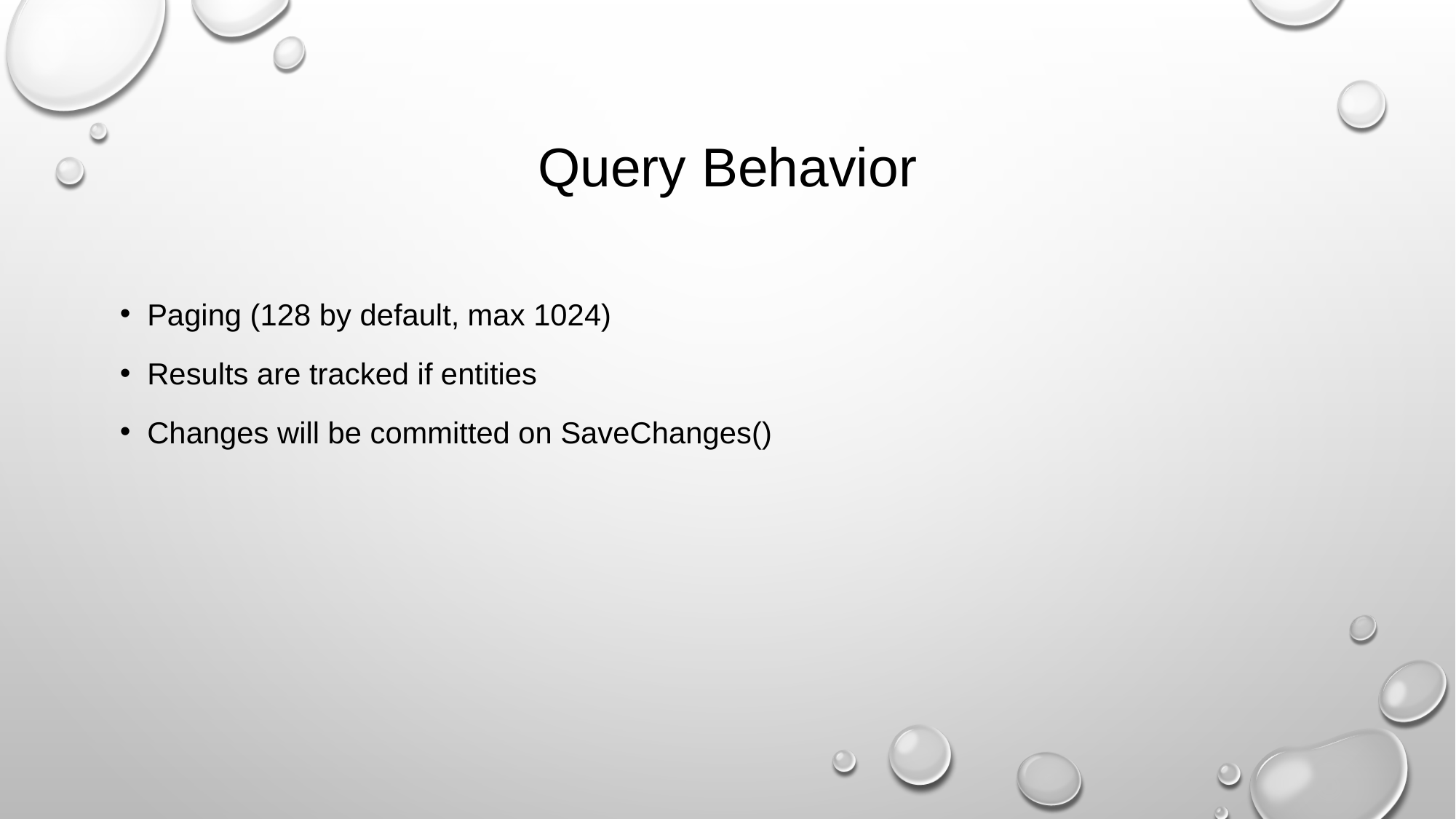

# Query Behavior
Paging (128 by default, max 1024)
Results are tracked if entities
Changes will be committed on SaveChanges()